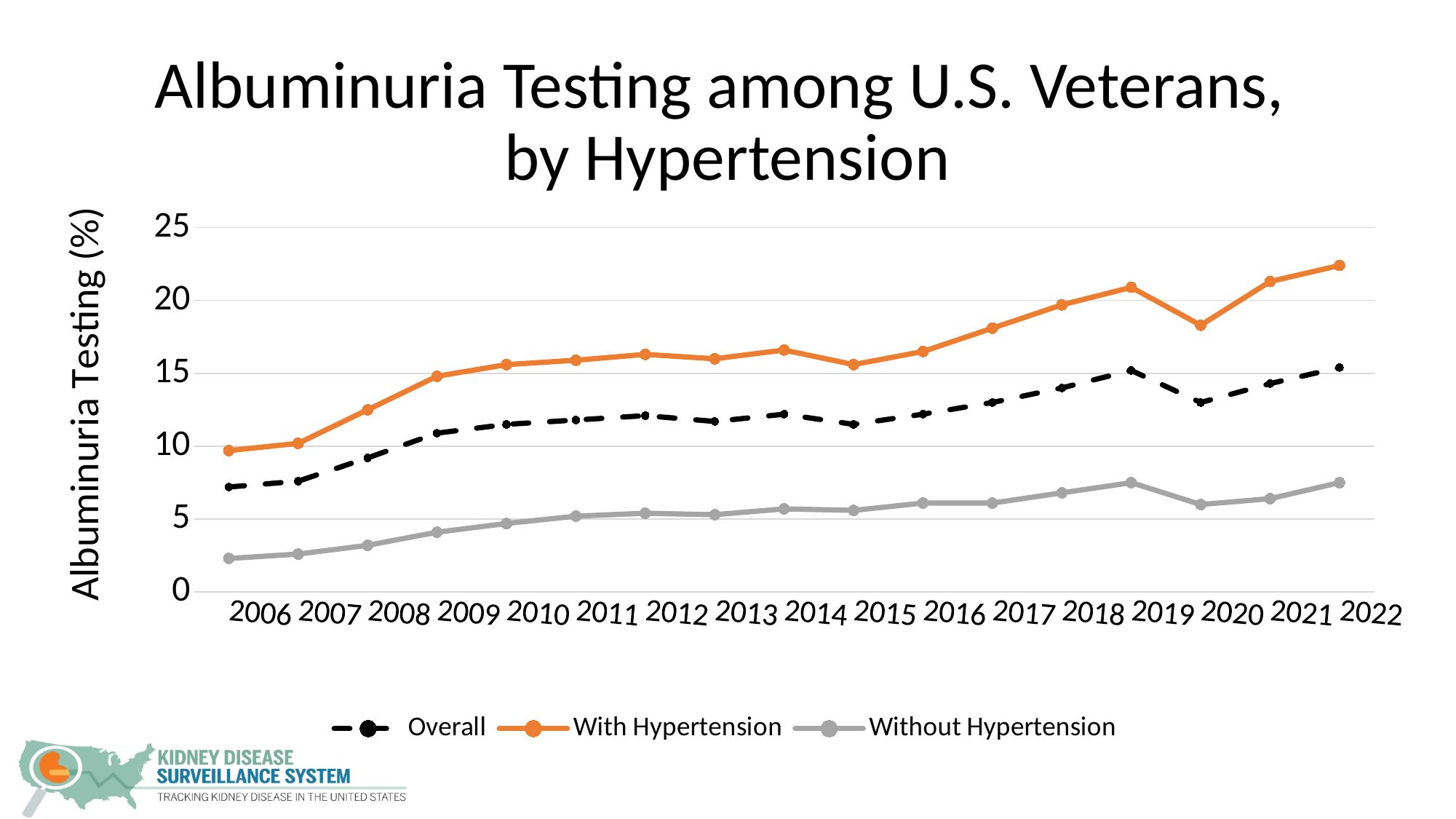

# Albuminuria Testing among U.S. Veterans, by Hypertension

### Chart

| Category | Overall | With Hypertension | Without Hypertension |
|---|---|---|---|
| 2006 | 7.2 | 9.7 | 2.3 |
| 2007 | 7.6 | 10.2 | 2.6 |
| 2008 | 9.2 | 12.5 | 3.2 |
| 2009 | 10.9 | 14.8 | 4.1 |
| 2010 | 11.5 | 15.6 | 4.7 |
| 2011 | 11.8 | 15.9 | 5.2 |
| 2012 | 12.1 | 16.3 | 5.4 |
| 2013 | 11.7 | 16.0 | 5.3 |
| 2014 | 12.2 | 16.6 | 5.7 |
| 2015 | 11.5 | 15.6 | 5.6 |
| 2016 | 12.2 | 16.5 | 6.1 |
| 2017 | 13.0 | 18.1 | 6.1 |
| 2018 | 14.0 | 19.7 | 6.8 |
| 2019 | 15.2 | 20.9 | 7.5 |
| 2020 | 13.0 | 18.3 | 6.0 |
| 2021 | 14.3 | 21.3 | 6.4 |
| 2022 | 15.4 | 22.4 | 7.5 |